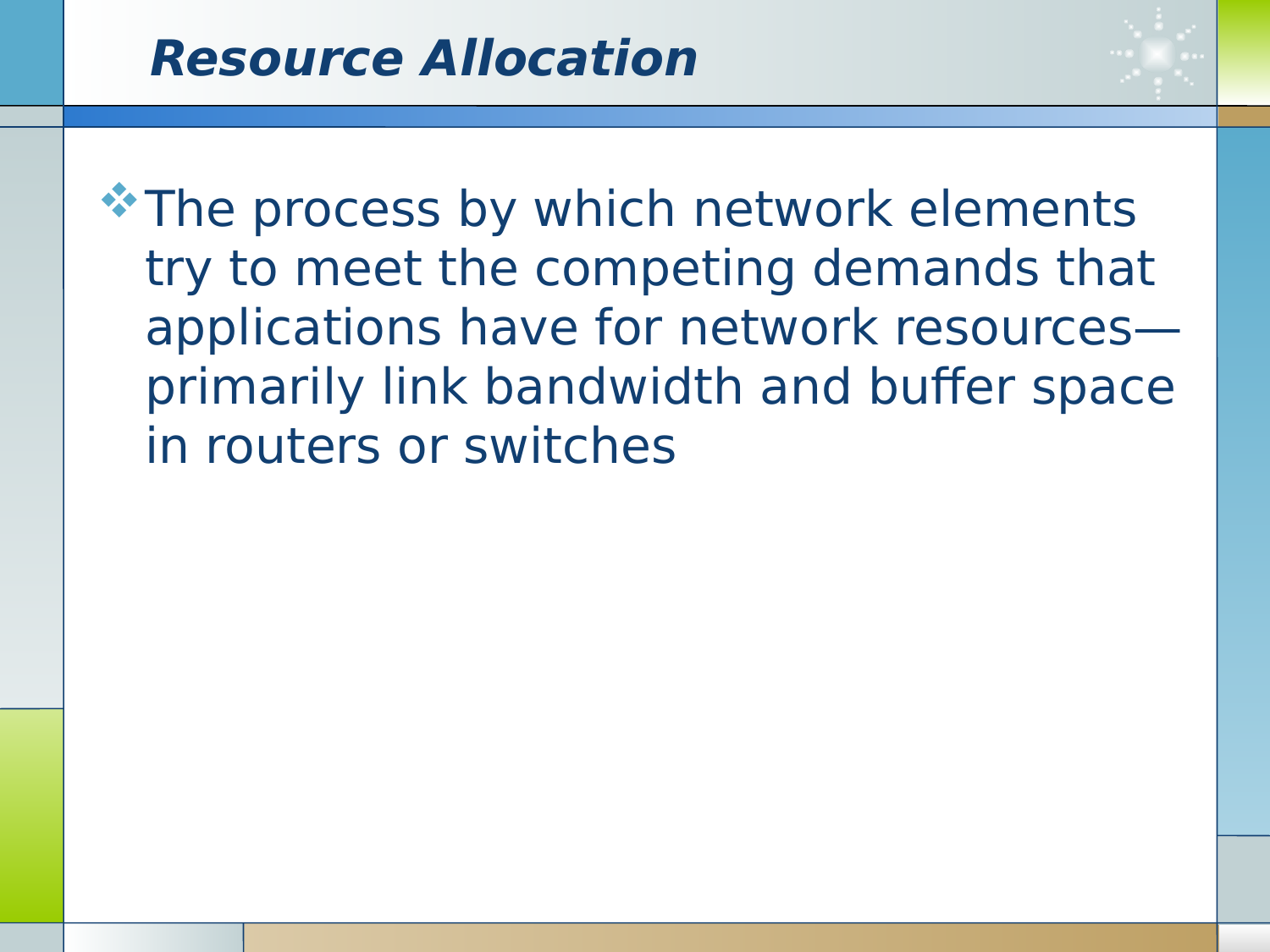

# Resource Allocation
The process by which network elements try to meet the competing demands that applications have for network resources—primarily link bandwidth and buffer space in routers or switches